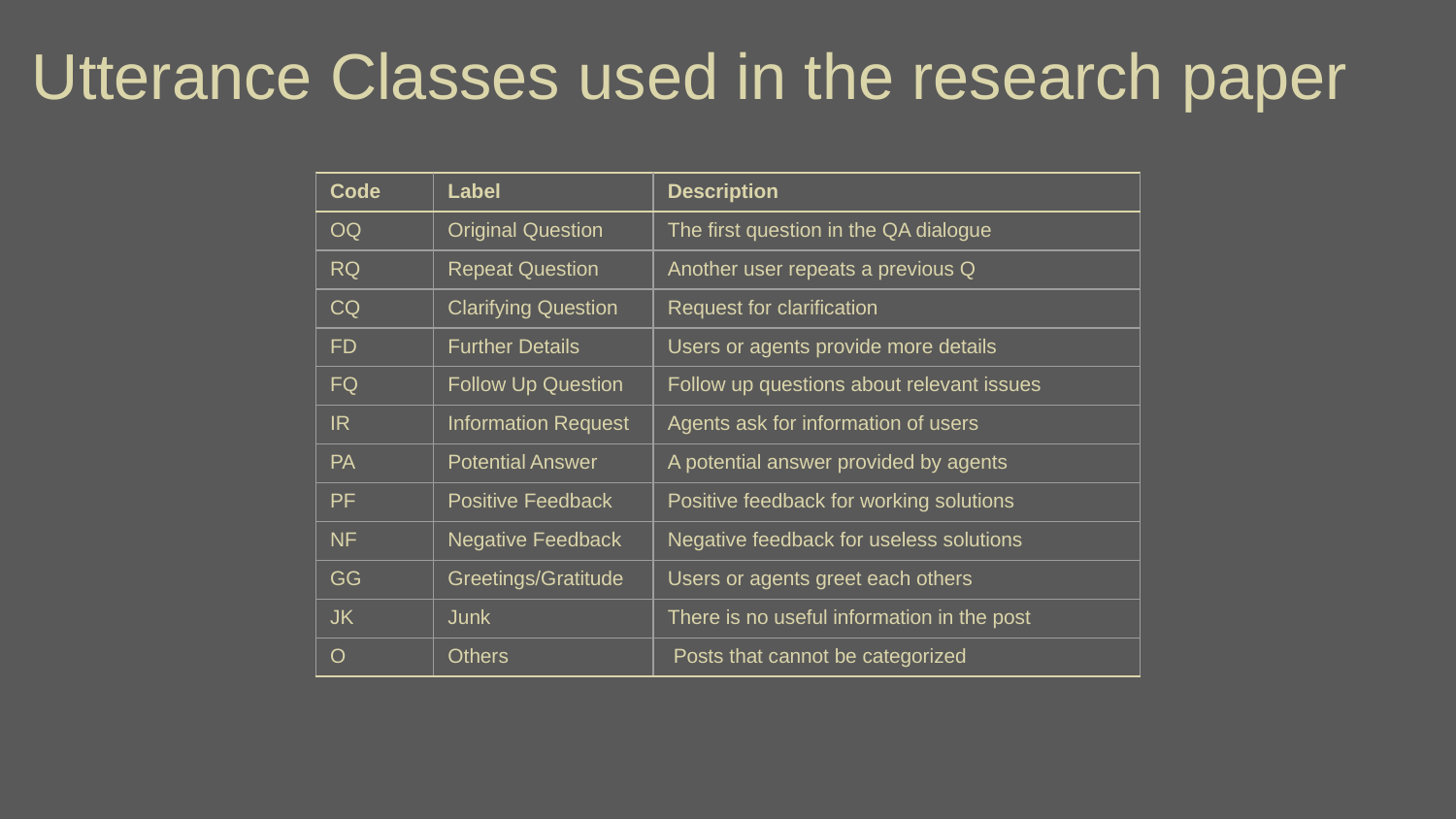

Utterance Classes used in the research paper
| Code | Label | Description |
| --- | --- | --- |
| OQ | Original Question | The first question in the QA dialogue |
| RQ | Repeat Question | Another user repeats a previous Q |
| CQ | Clarifying Question | Request for clarification |
| FD | Further Details | Users or agents provide more details |
| FQ | Follow Up Question | Follow up questions about relevant issues |
| IR | Information Request | Agents ask for information of users |
| PA | Potential Answer | A potential answer provided by agents |
| PF | Positive Feedback | Positive feedback for working solutions |
| NF | Negative Feedback | Negative feedback for useless solutions |
| GG | Greetings/Gratitude | Users or agents greet each others |
| JK | Junk | There is no useful information in the post |
| O | Others | Posts that cannot be categorized |